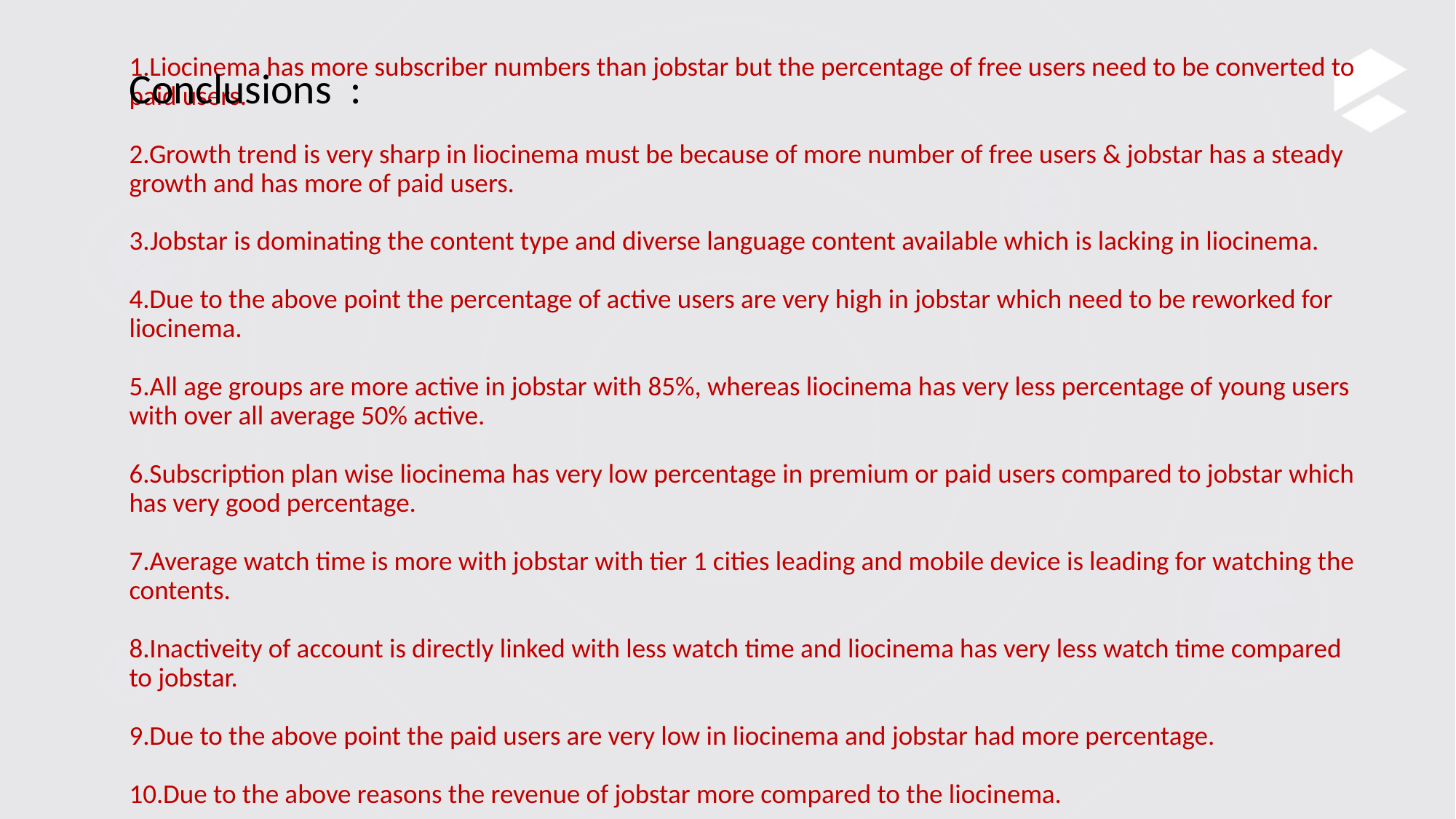

# 1.Liocinema has more subscriber numbers than jobstar but the percentage of free users need to be converted to paid users. 2.Growth trend is very sharp in liocinema must be because of more number of free users & jobstar has a steady growth and has more of paid users. 3.Jobstar is dominating the content type and diverse language content available which is lacking in liocinema. 4.Due to the above point the percentage of active users are very high in jobstar which need to be reworked for liocinema. 5.All age groups are more active in jobstar with 85%, whereas liocinema has very less percentage of young users with over all average 50% active. 6.Subscription plan wise liocinema has very low percentage in premium or paid users compared to jobstar which has very good percentage. 7.Average watch time is more with jobstar with tier 1 cities leading and mobile device is leading for watching the contents. 8.Inactiveity of account is directly linked with less watch time and liocinema has very less watch time compared to jobstar. 9.Due to the above point the paid users are very low in liocinema and jobstar had more percentage. 10.Due to the above reasons the revenue of jobstar more compared to the liocinema.
Conclusions  :